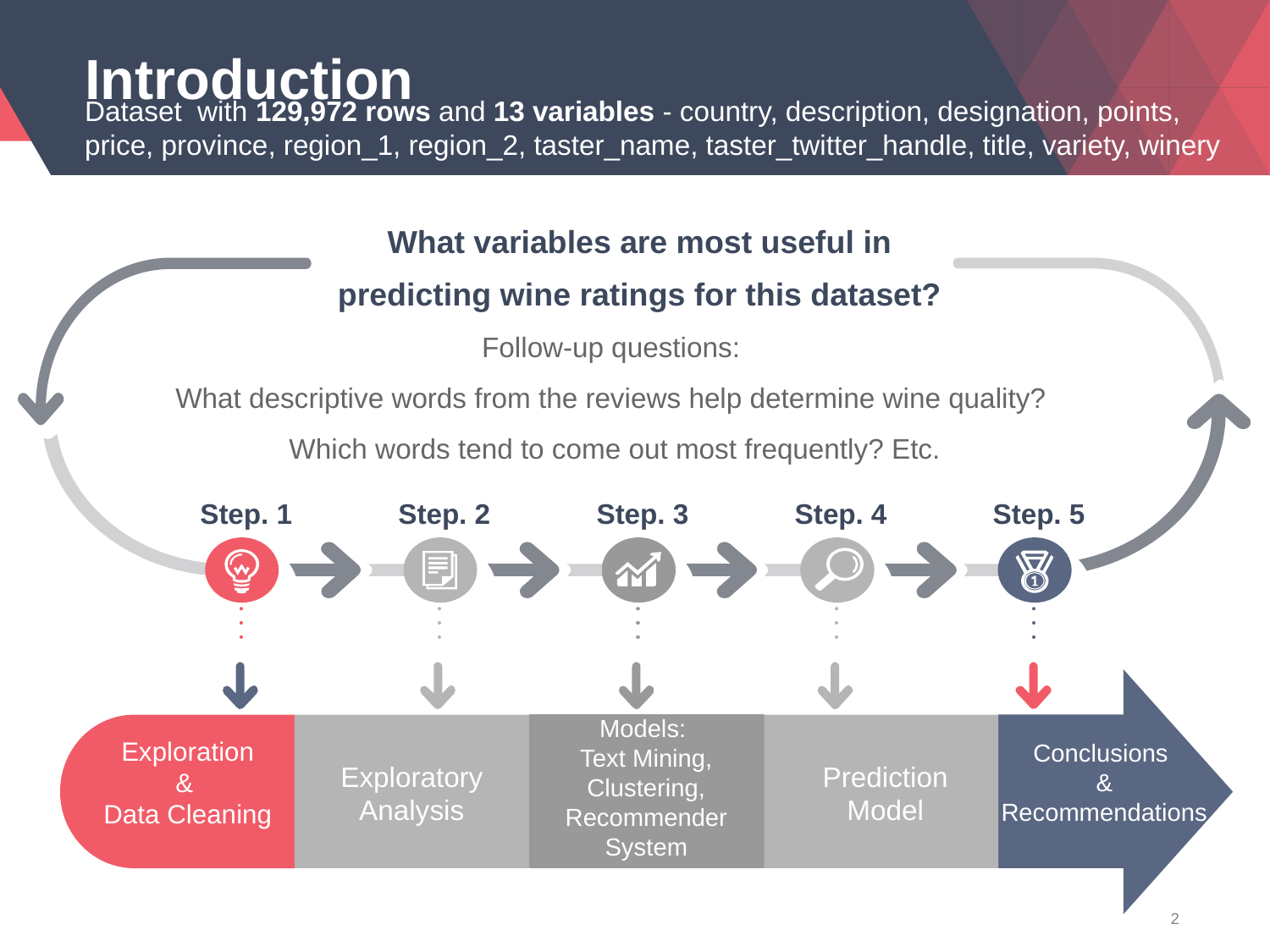

# Introduction
Dataset  with 129,972 rows and 13 variables - country, description, designation, points, price, province, region_1, region_2, taster_name, taster_twitter_handle, title, variety, winery

What variables are most useful in predicting wine ratings for this dataset?

Follow-up questions:
What descriptive words from the reviews help determine wine quality?
Which words tend to come out most frequently? Etc.

Step. 1
Step. 2
Step. 3
Step. 4
Step. 5

Exploration
&
Data Cleaning

Models:
Text Mining, Clustering, Recommender System
Conclusions
&
Recommendations
Exploratory Analysis
Prediction Model
2